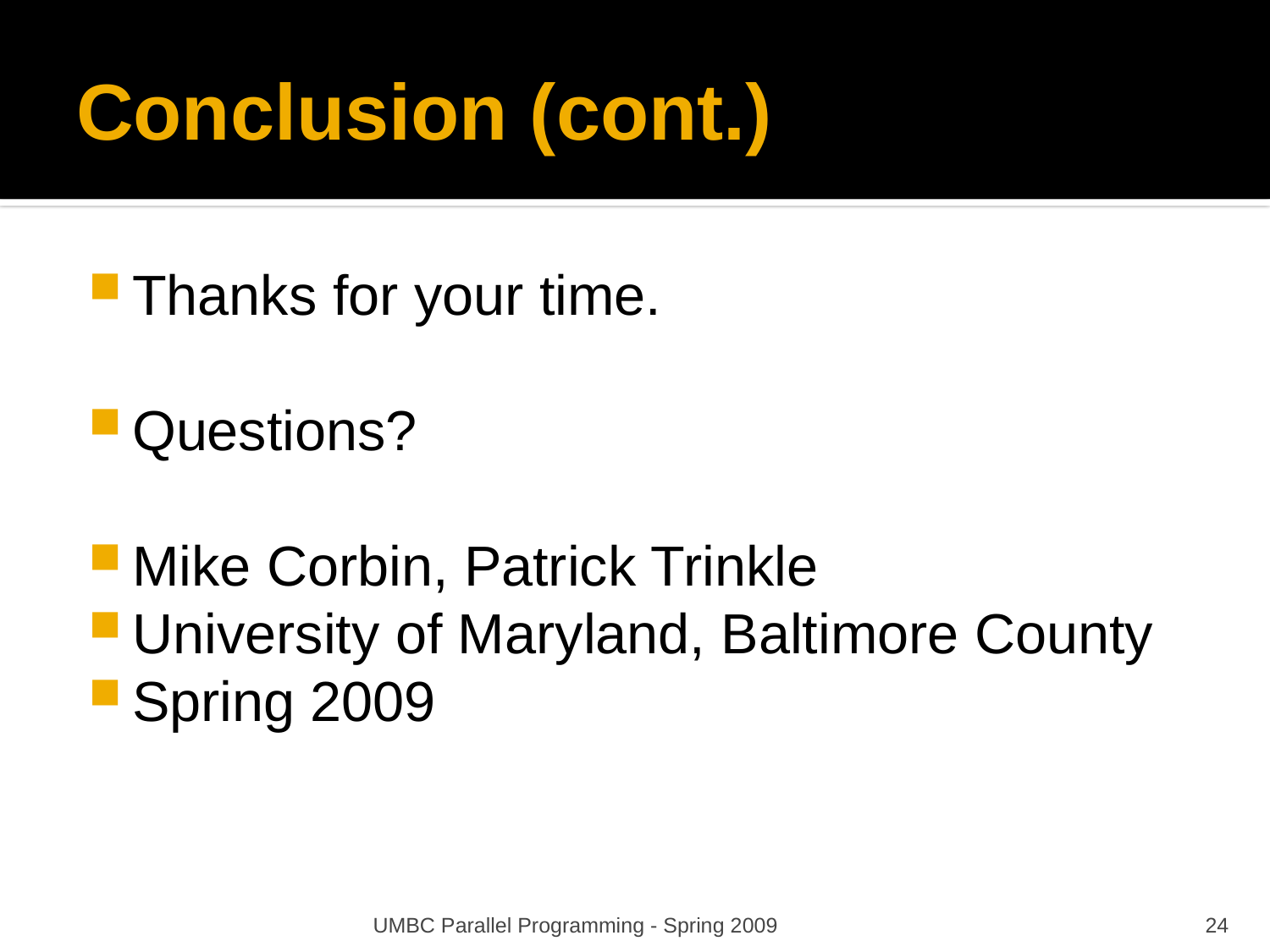

# Conclusion (cont.)
Thanks for your time.

Questions?

Mike Corbin, Patrick Trinkle
University of Maryland, Baltimore County
Spring 2009

UMBC Parallel Programming - Spring 2009
24